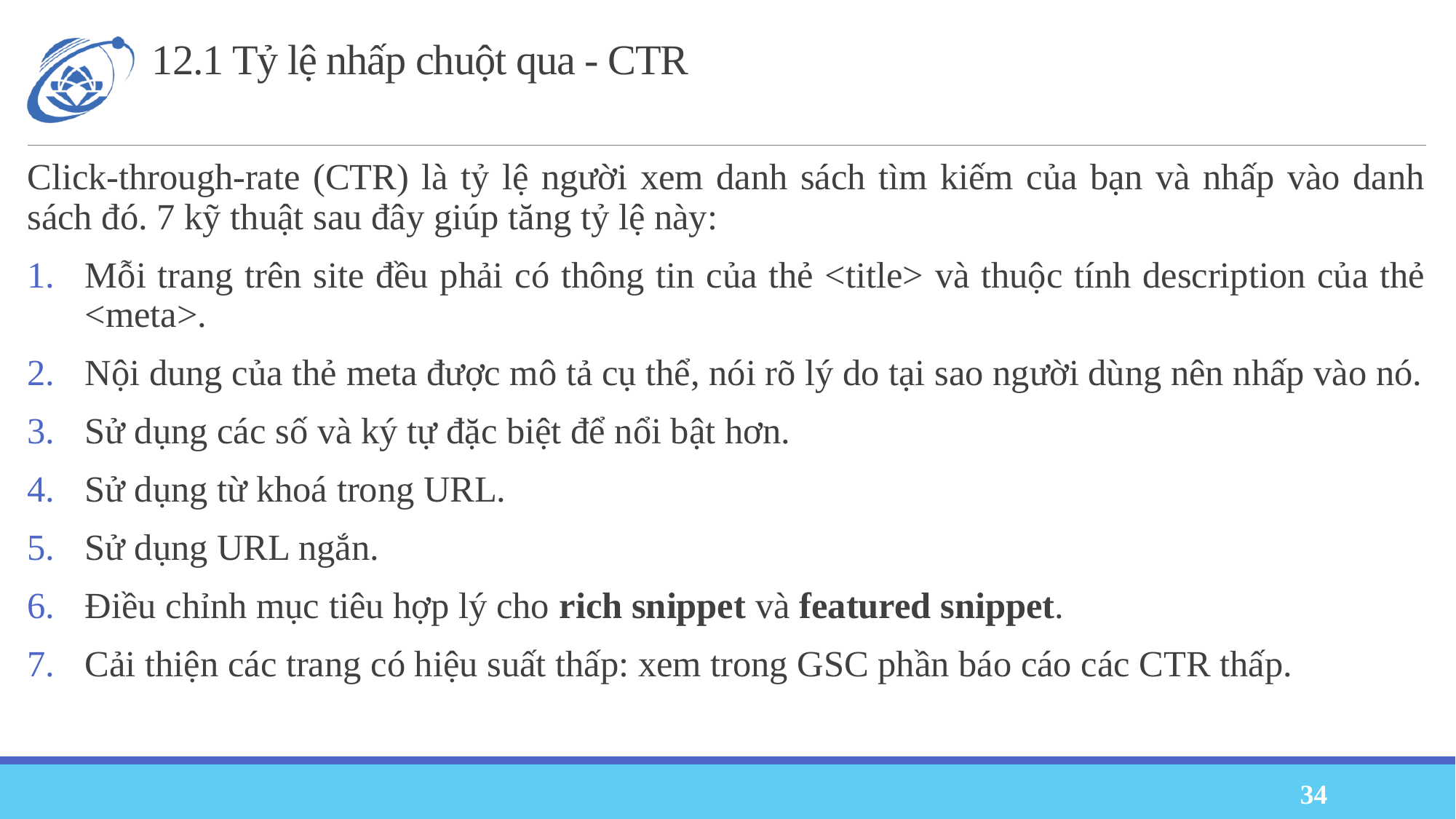

# 12.1 Tỷ lệ nhấp chuột qua - CTR
Click-through-rate (CTR) là tỷ lệ người xem danh sách tìm kiếm của bạn và nhấp vào danh sách đó. 7 kỹ thuật sau đây giúp tăng tỷ lệ này:
Mỗi trang trên site đều phải có thông tin của thẻ <title> và thuộc tính description của thẻ <meta>.
Nội dung của thẻ meta được mô tả cụ thể, nói rõ lý do tại sao người dùng nên nhấp vào nó.
Sử dụng các số và ký tự đặc biệt để nổi bật hơn.
Sử dụng từ khoá trong URL.
Sử dụng URL ngắn.
Điều chỉnh mục tiêu hợp lý cho rich snippet và featured snippet.
Cải thiện các trang có hiệu suất thấp: xem trong GSC phần báo cáo các CTR thấp.

34